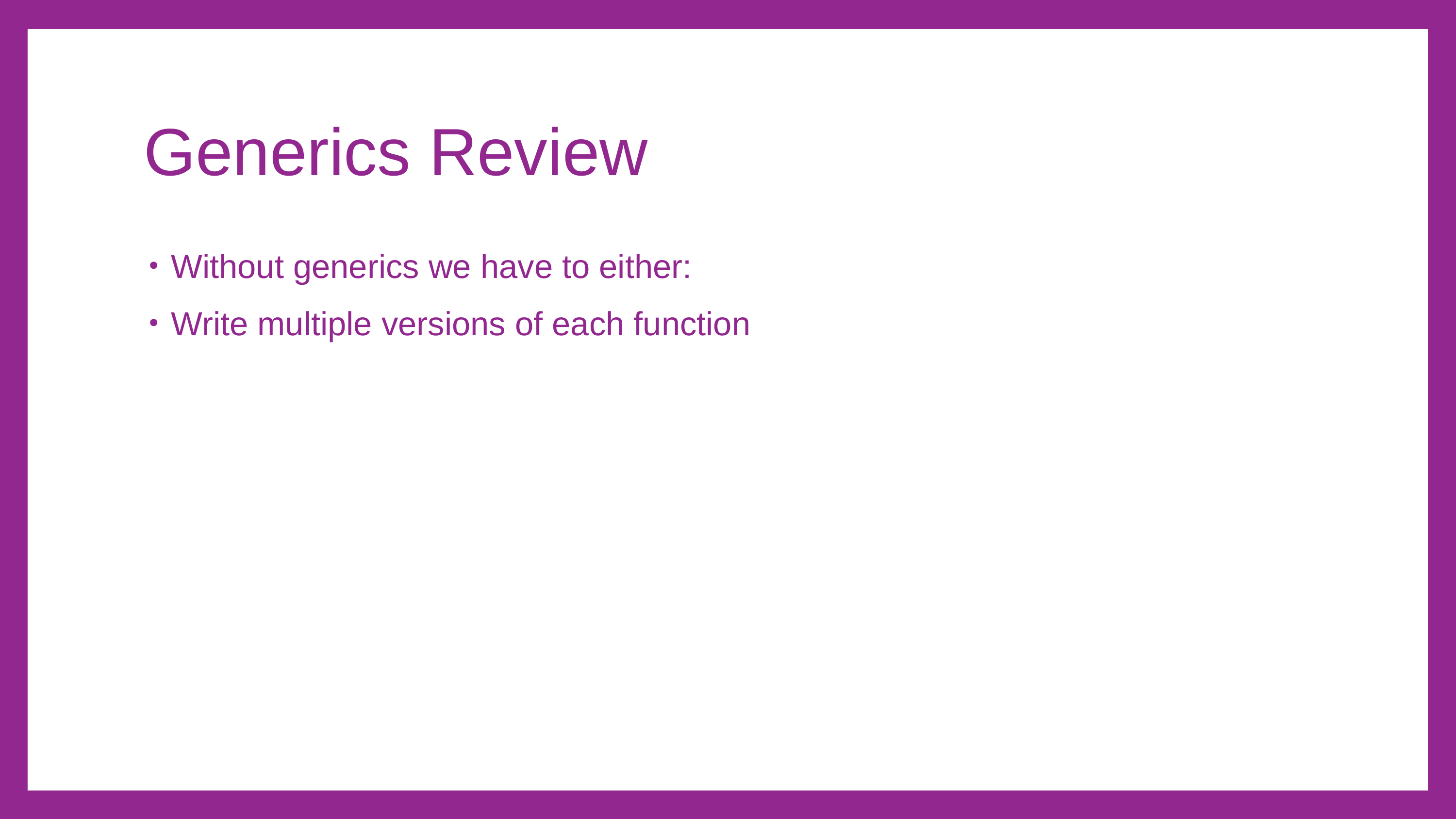

# Generics Review
Without generics we have to either:
Write multiple versions of each function